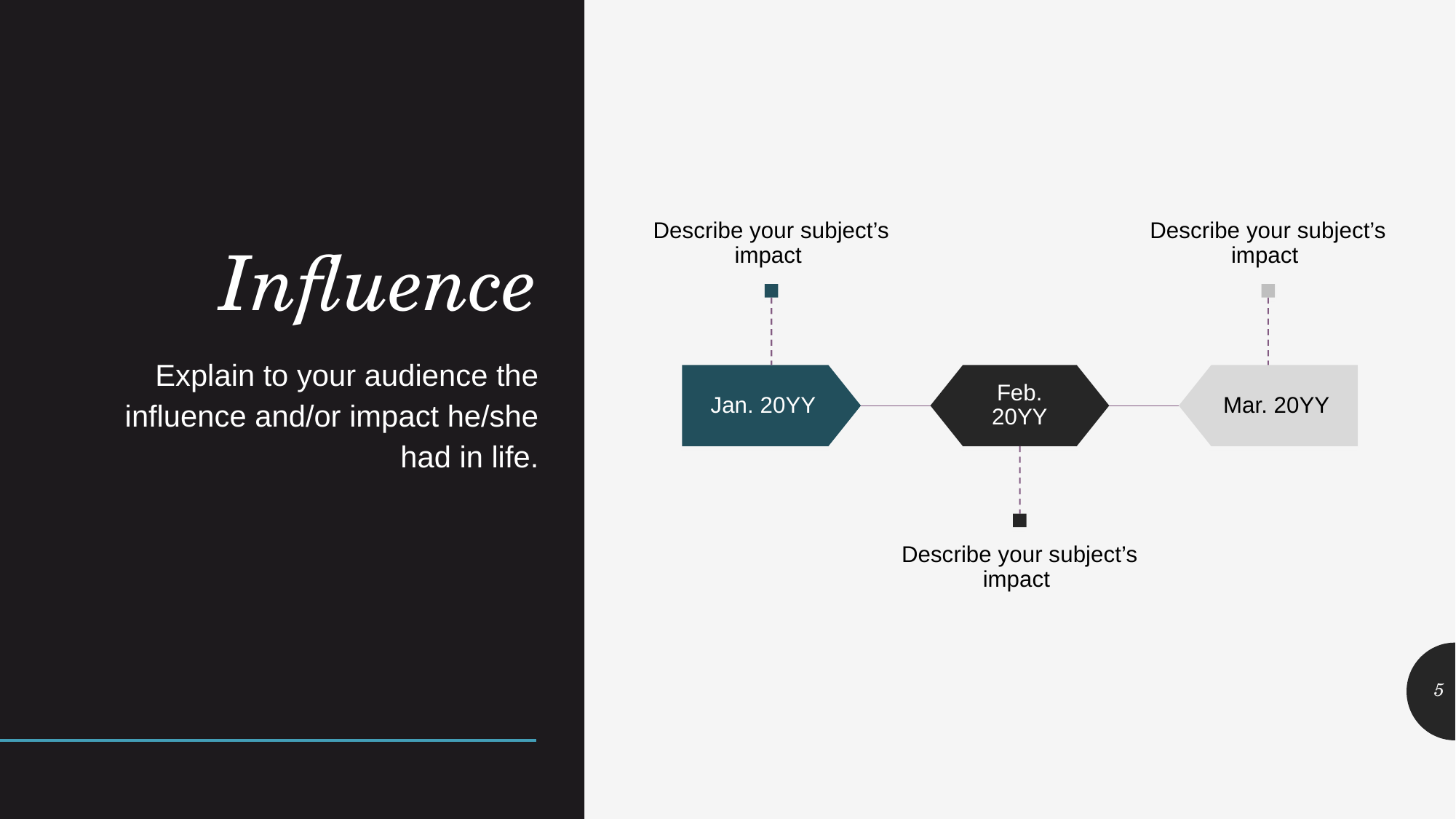

# Influence
Jan. 20YY
Describe your subject’s impact
Feb. 20YY
Describe your subject’s impact
Mar. 20YY
Describe your subject’s impact
Explain to your audience the influence and/or impact he/she had in life.
5